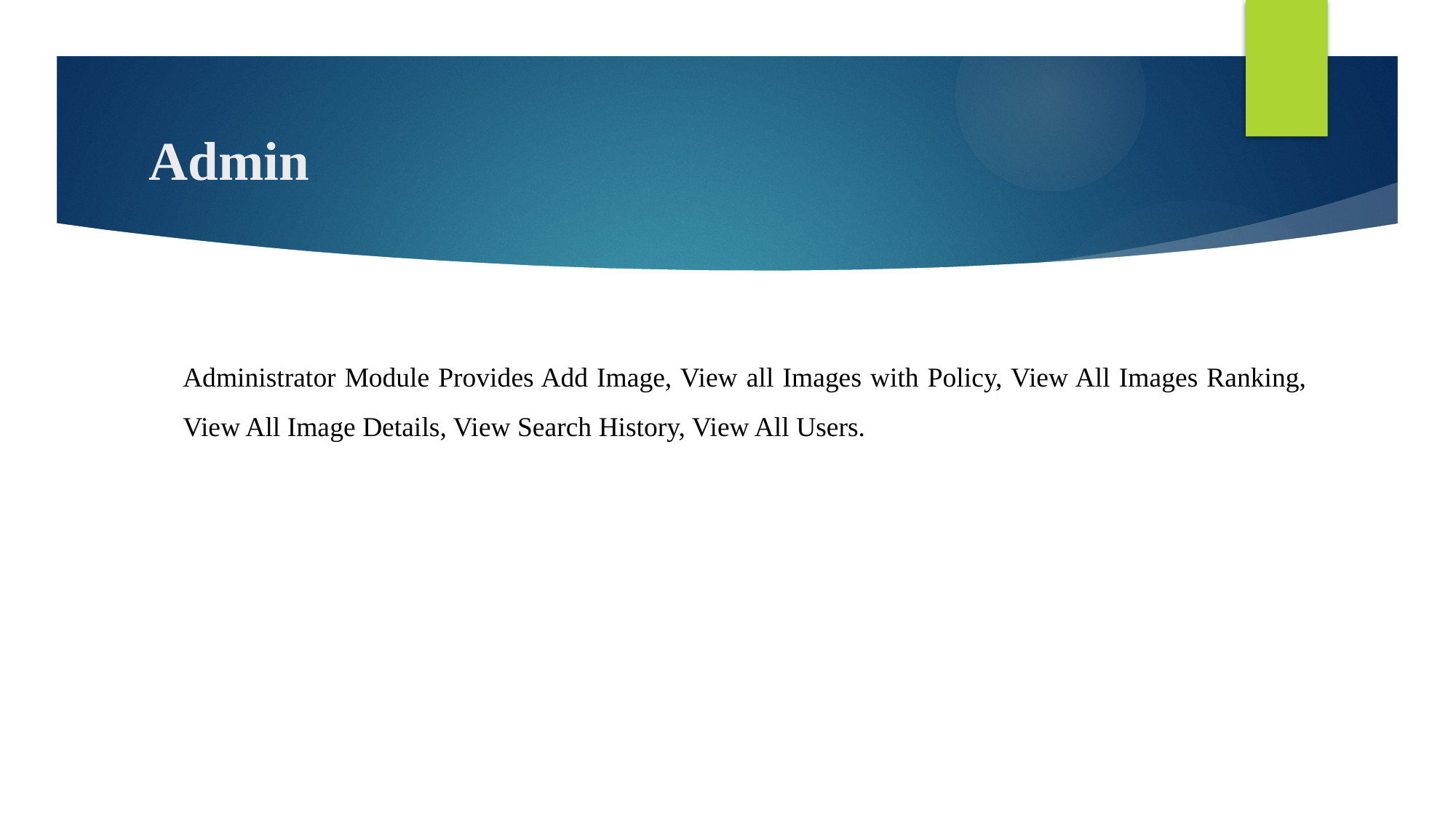

# Admin

Administrator Module Provides Add Image, View all Images with Policy, View All Images Ranking, View All Image Details, View Search History, View All Users.